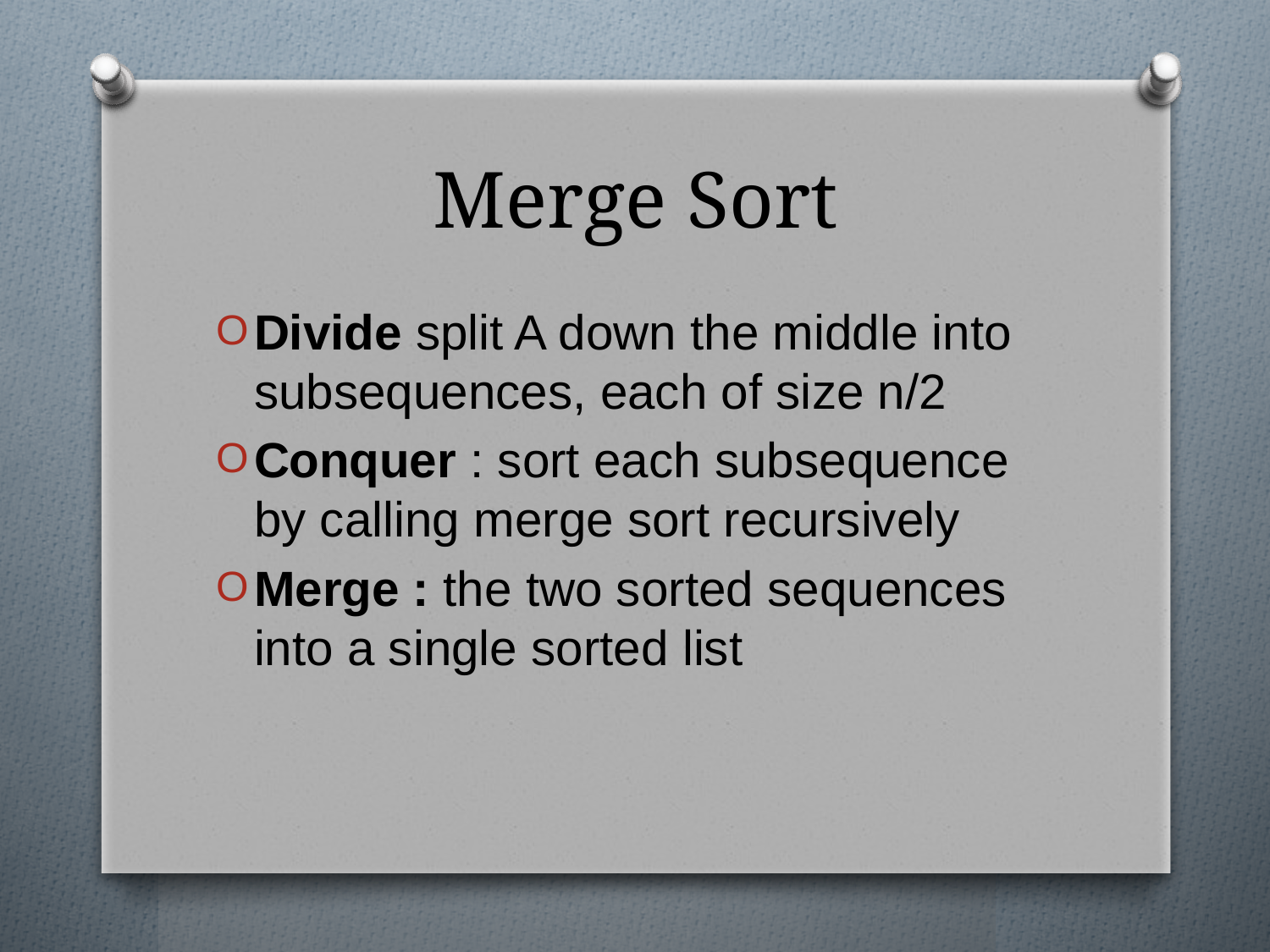

# Merge Sort
Divide split A down the middle into subsequences, each of size n/2
Conquer : sort each subsequence by calling merge sort recursively
Merge : the two sorted sequences into a single sorted list